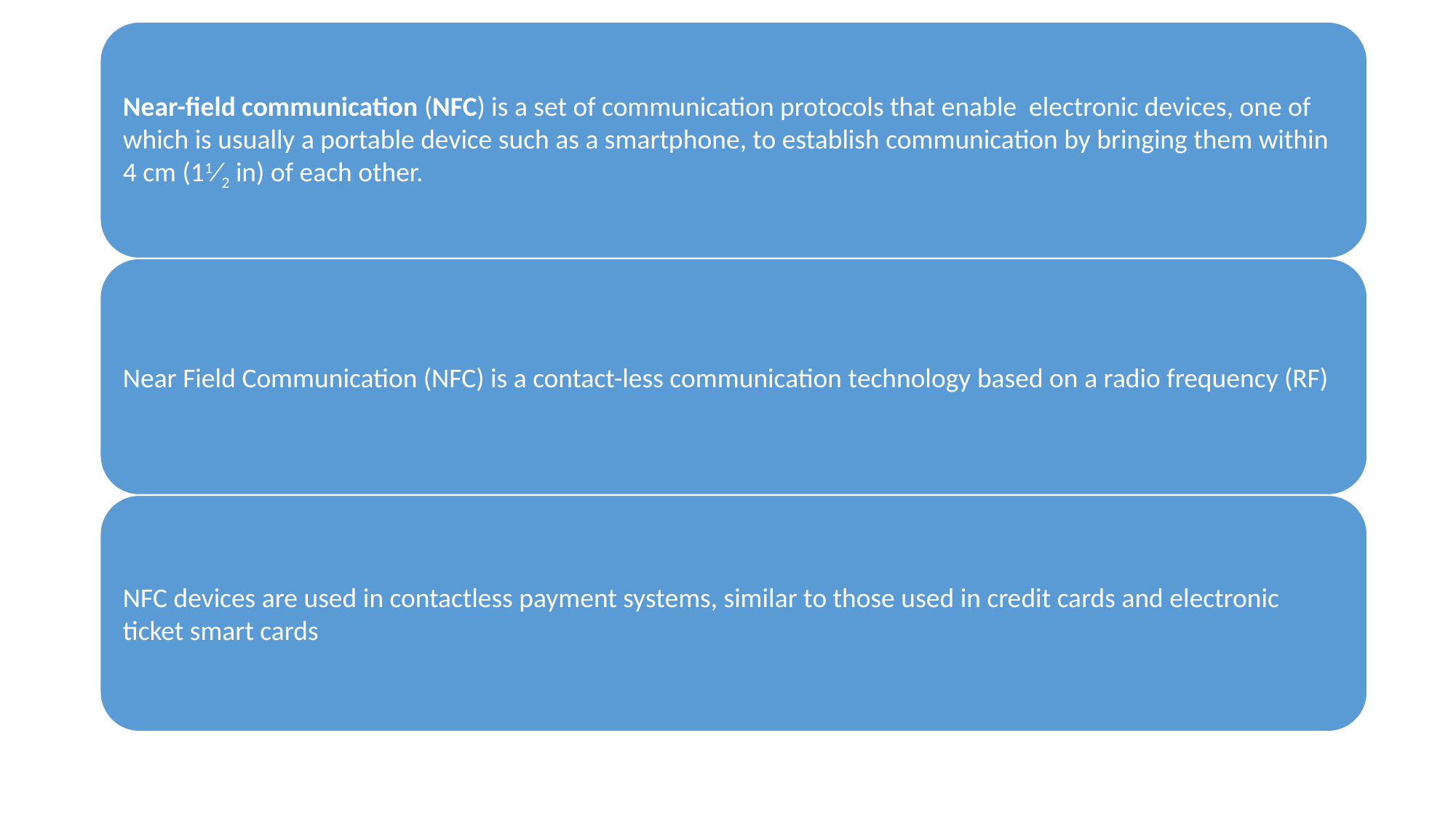

Near-field communication (NFC) is a set of communication protocols that enable  electronic devices, one of which is usually a portable device such as a smartphone, to establish communication by bringing them within 4 cm (1​1⁄2 in) of each other.
Near Field Communication (NFC) is a contact-less communication technology based on a radio frequency (RF)
NFC devices are used in contactless payment systems, similar to those used in credit cards and electronic ticket smart cards